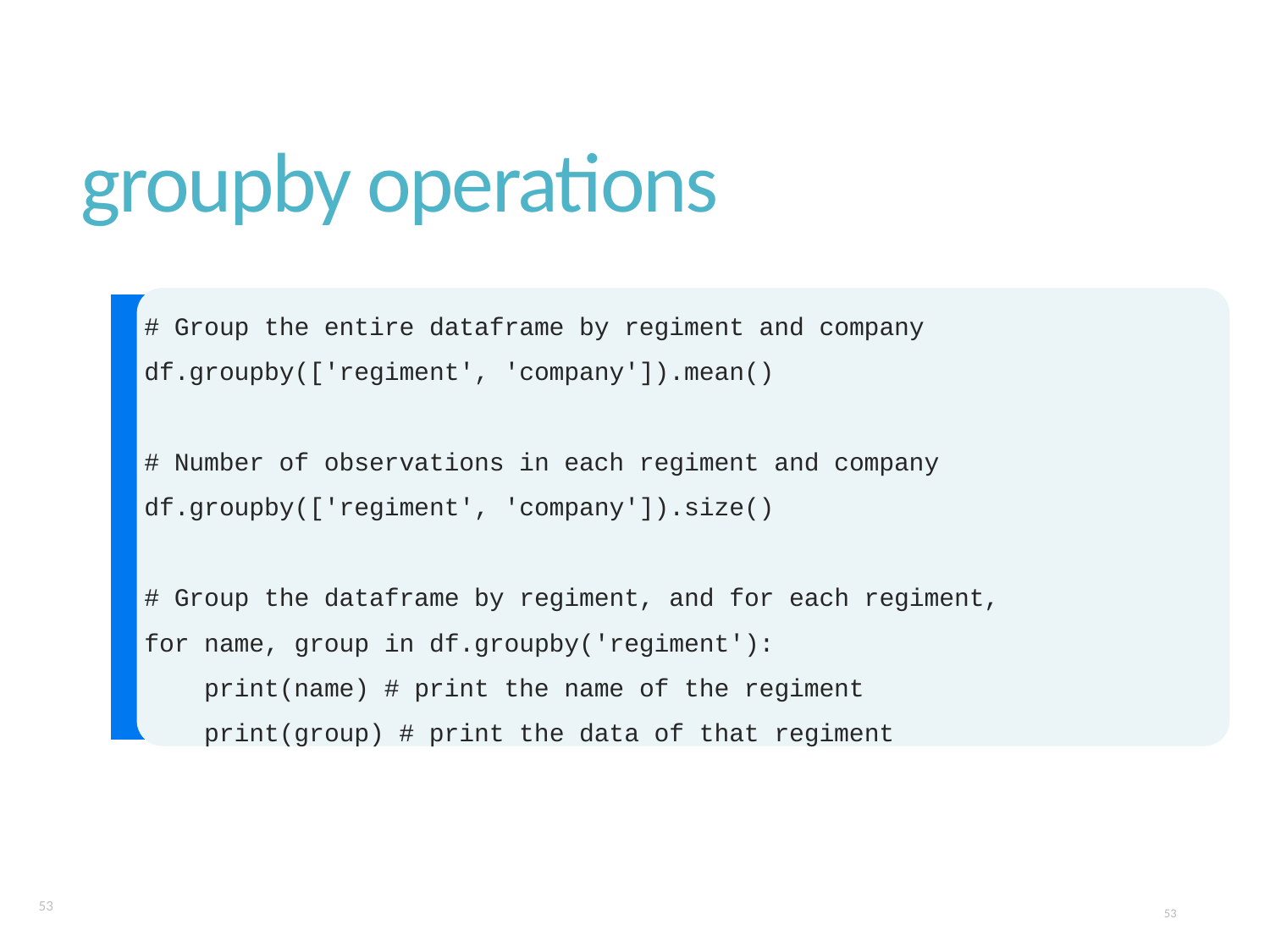

# groupby operations
# Group the entire dataframe by regiment and company
df.groupby(['regiment', 'company']).mean()

# Number of observations in each regiment and company
df.groupby(['regiment', 'company']).size()

# Group the dataframe by regiment, and for each regiment,
for name, group in df.groupby('regiment'):
    print(name) # print the name of the regiment
    print(group) # print the data of that regiment